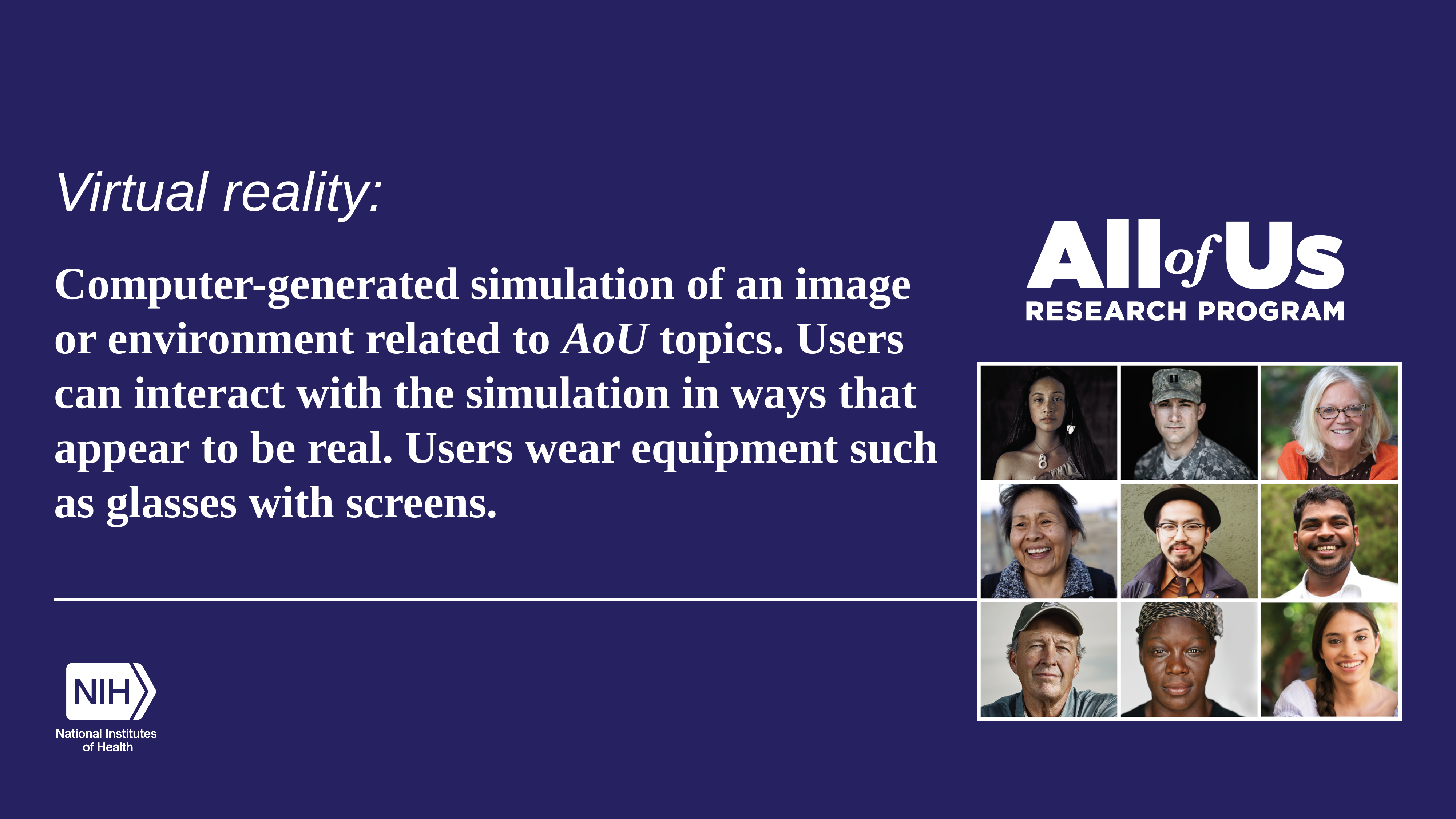

Virtual reality:
# Computer-generated simulation of an image or environment related to AoU topics. Users can interact with the simulation in ways that appear to be real. Users wear equipment such as glasses with screens.